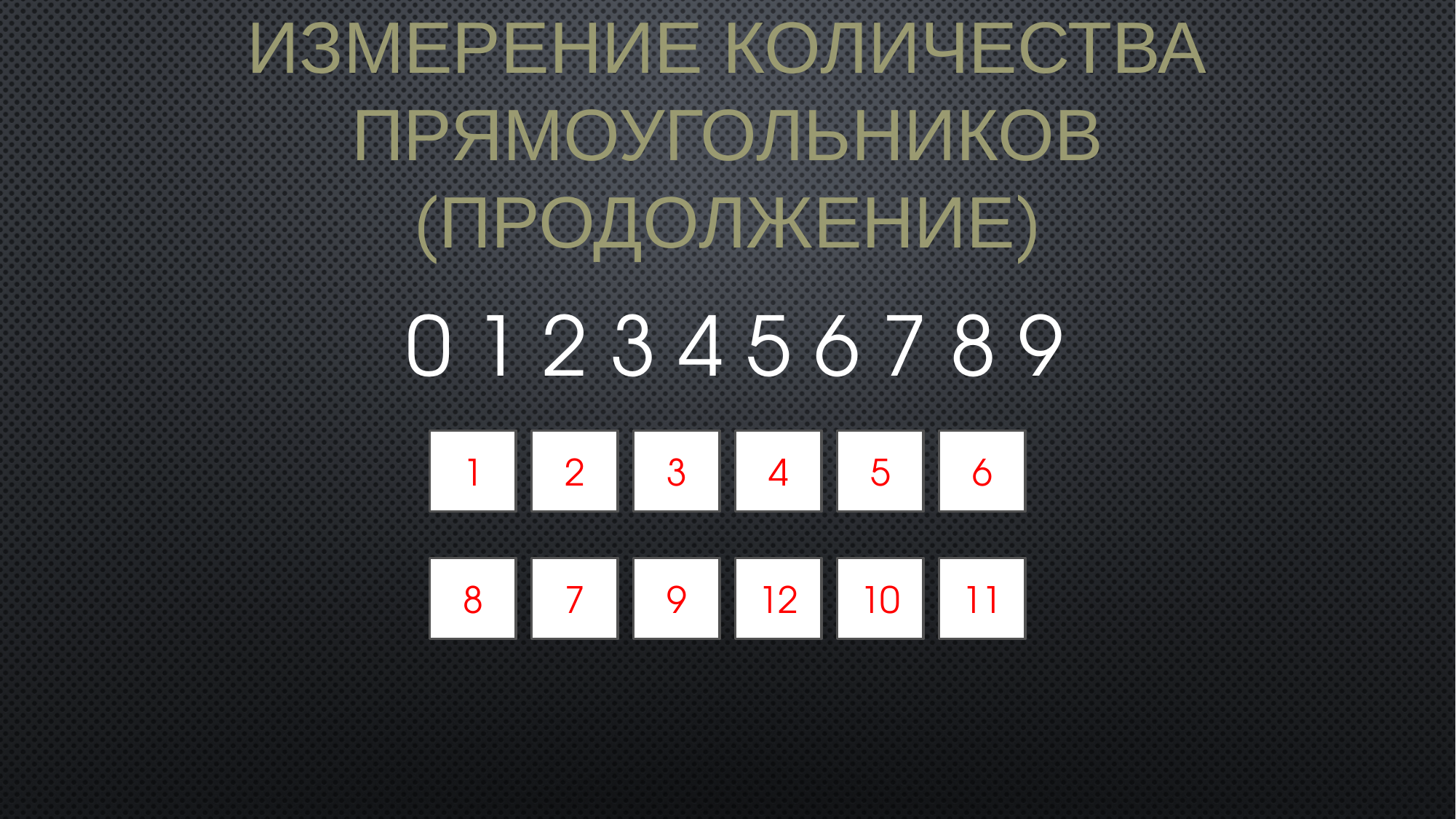

# Измерение количества прямоугольников (Продолжение)
0 1 2 3 4 5 6 7 8 9
1
2
3
4
5
6
8
7
9
12
10
11